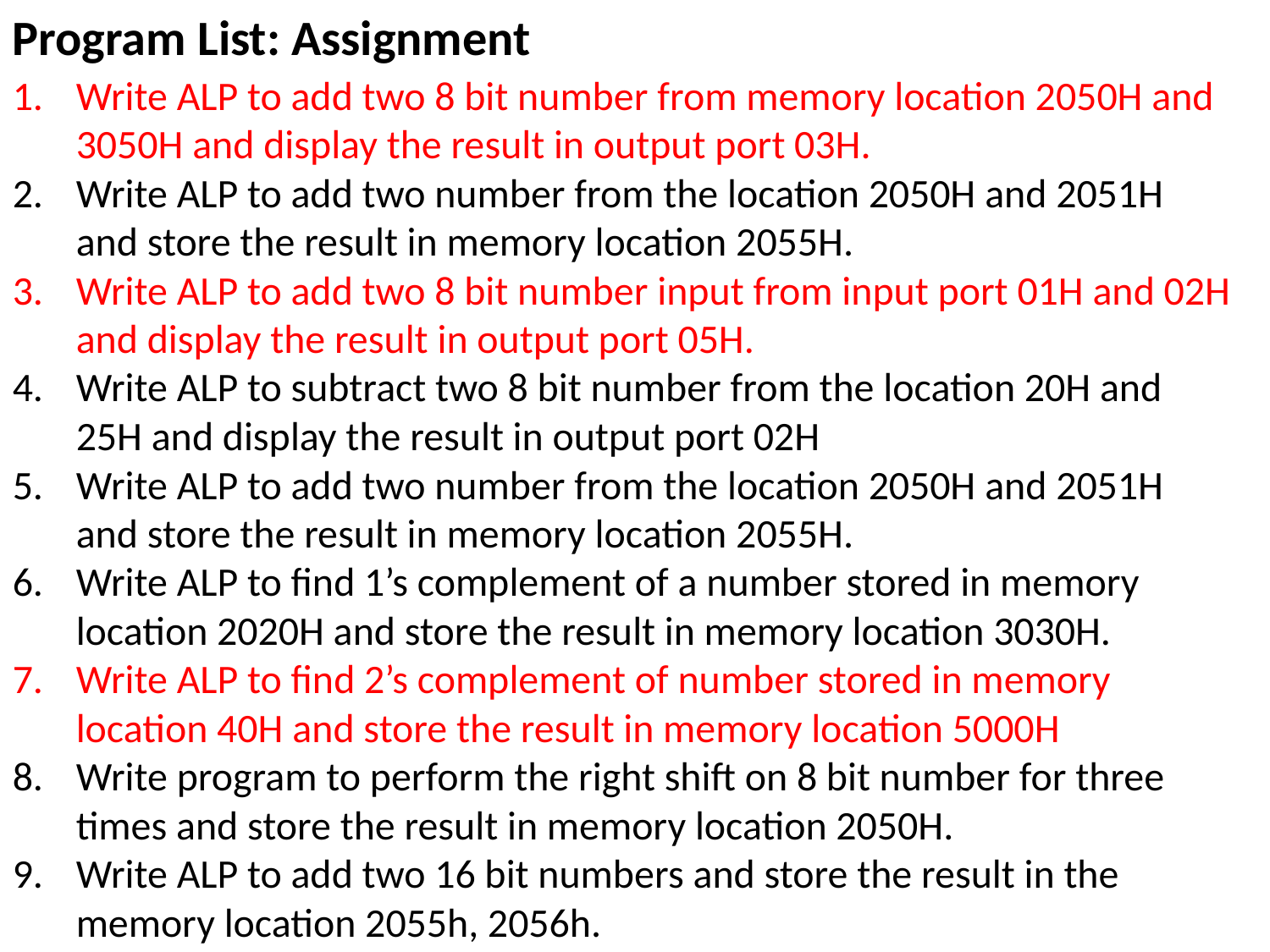

Program List: Assignment
Write ALP to add two 8 bit number from memory location 2050H and 3050H and display the result in output port 03H.
Write ALP to add two number from the location 2050H and 2051H and store the result in memory location 2055H.
Write ALP to add two 8 bit number input from input port 01H and 02H and display the result in output port 05H.
Write ALP to subtract two 8 bit number from the location 20H and 25H and display the result in output port 02H
Write ALP to add two number from the location 2050H and 2051H and store the result in memory location 2055H.
Write ALP to find 1’s complement of a number stored in memory location 2020H and store the result in memory location 3030H.
Write ALP to find 2’s complement of number stored in memory location 40H and store the result in memory location 5000H
Write program to perform the right shift on 8 bit number for three times and store the result in memory location 2050H.
Write ALP to add two 16 bit numbers and store the result in the memory location 2055h, 2056h.